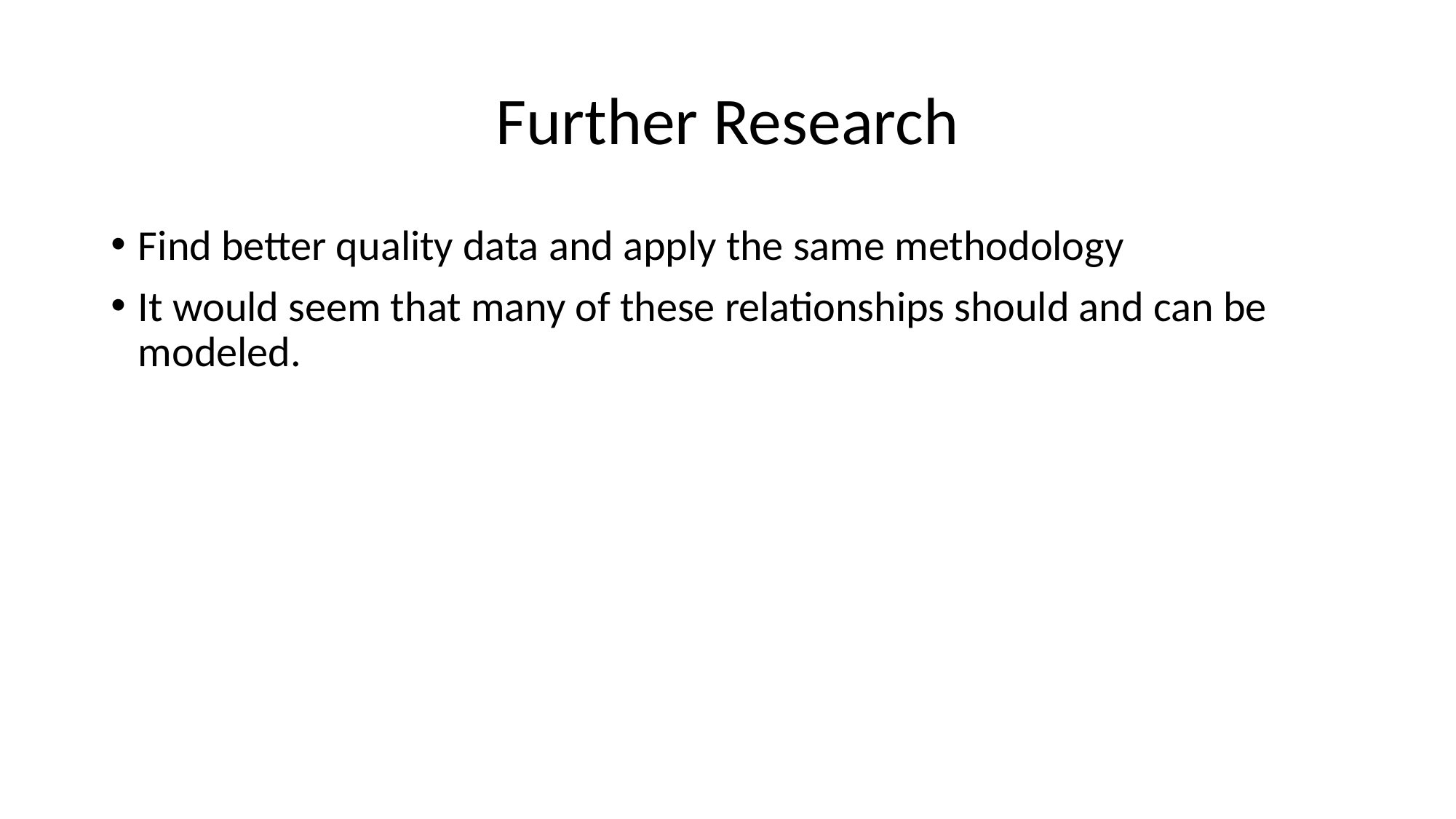

# Further Research
Find better quality data and apply the same methodology
It would seem that many of these relationships should and can be modeled.